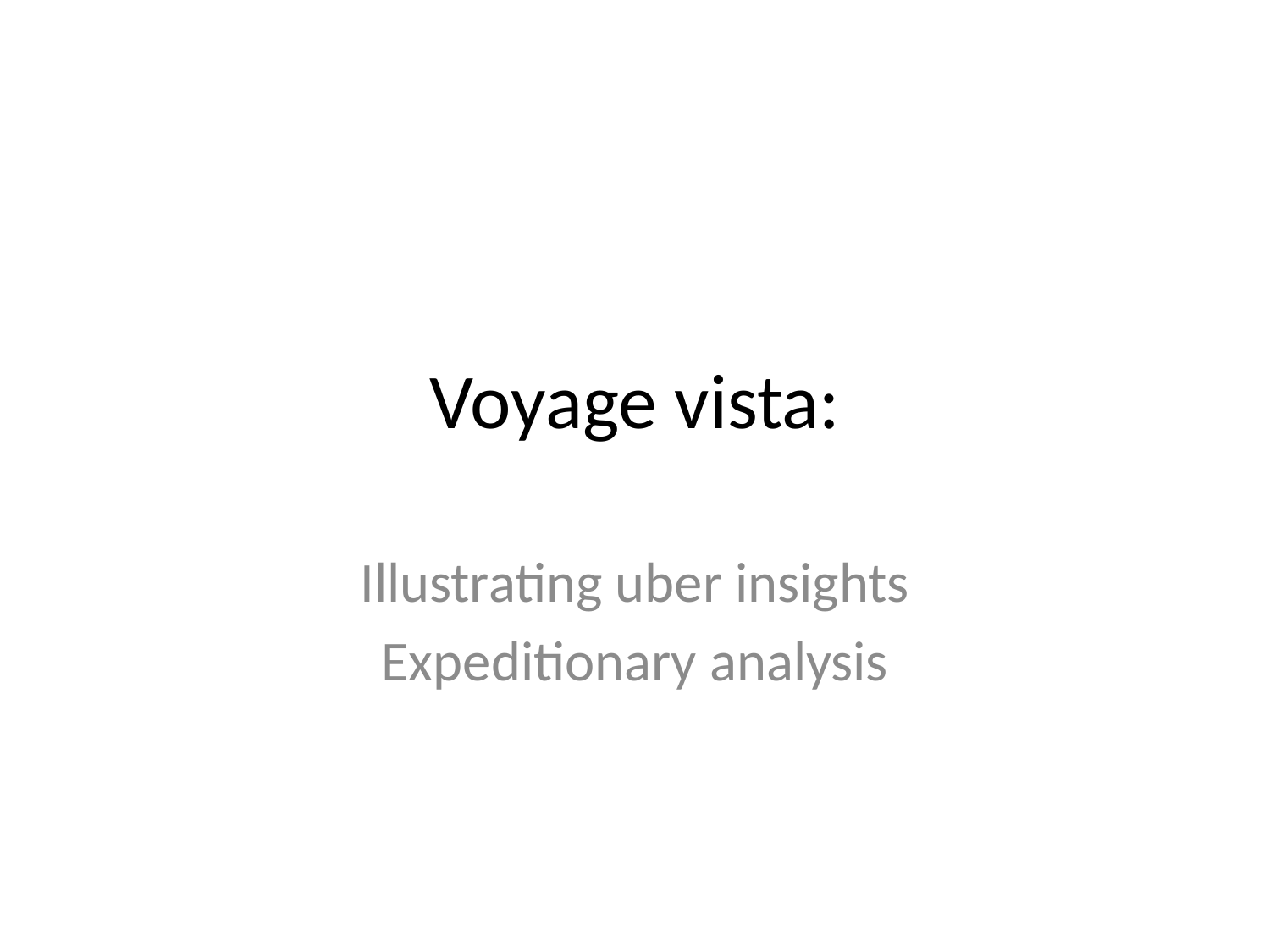

# Voyage vista:
Illustrating uber insights
Expeditionary analysis